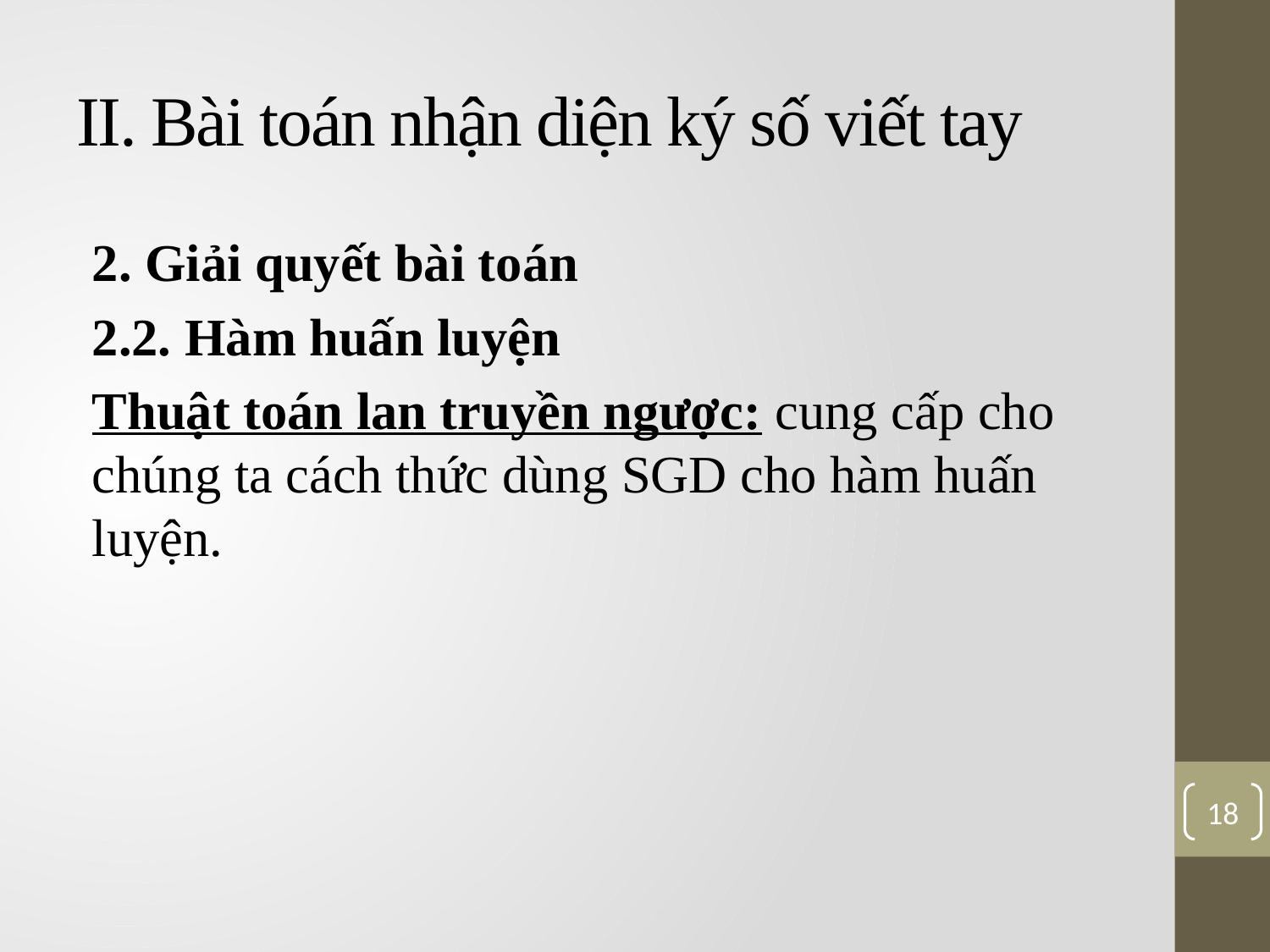

# II. Bài toán nhận diện ký số viết tay
2. Giải quyết bài toán
2.2. Hàm huấn luyện
Thuật toán lan truyền ngược: cung cấp cho chúng ta cách thức dùng SGD cho hàm huấn luyện.
18